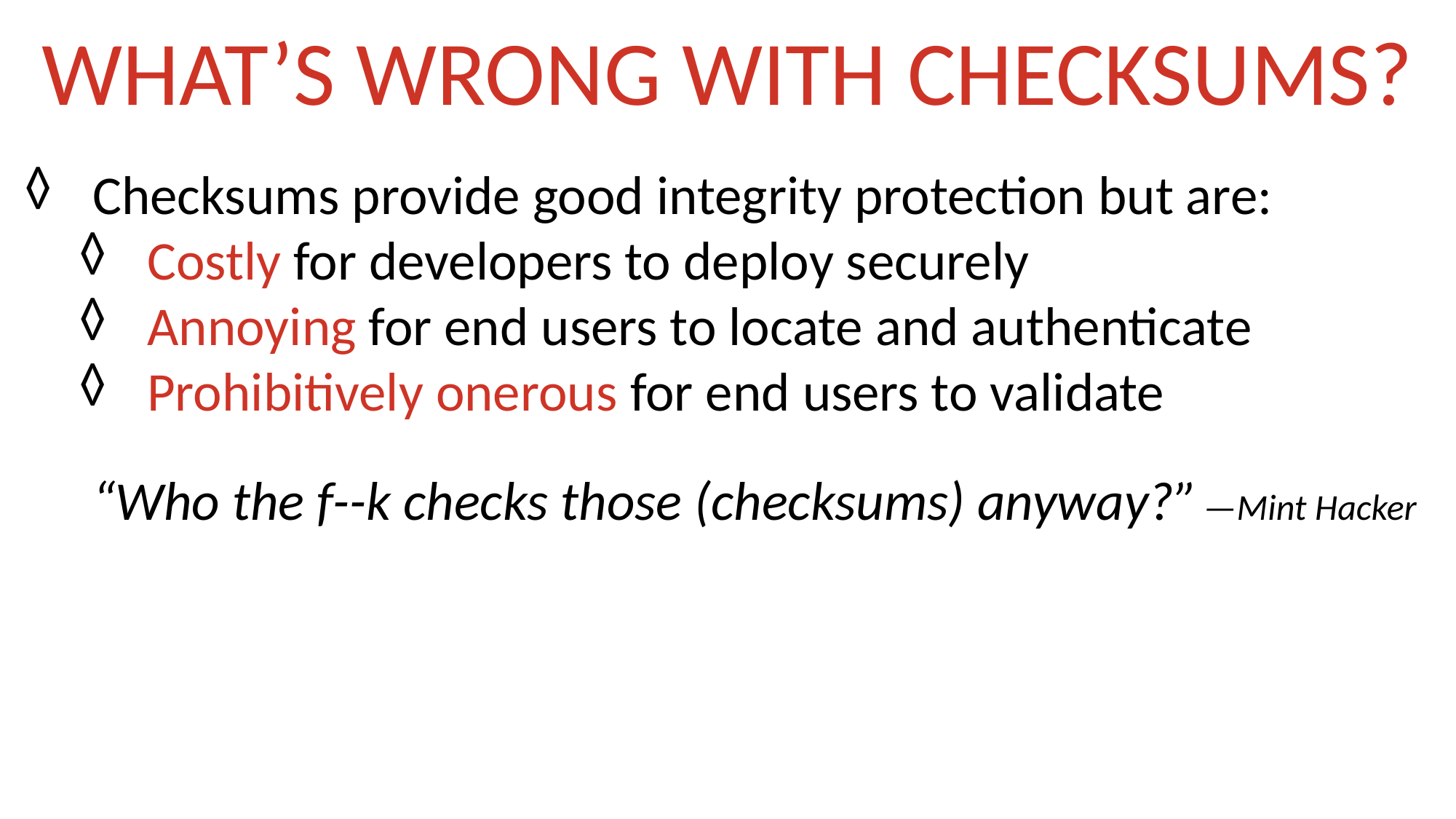

What’s Wrong With Checksums?
Checksums provide good integrity protection but are:
Costly for developers to deploy securely
Annoying for end users to locate and authenticate
Prohibitively onerous for end users to validate

“Who the f--k checks those (checksums) anyway?” —Mint Hacker